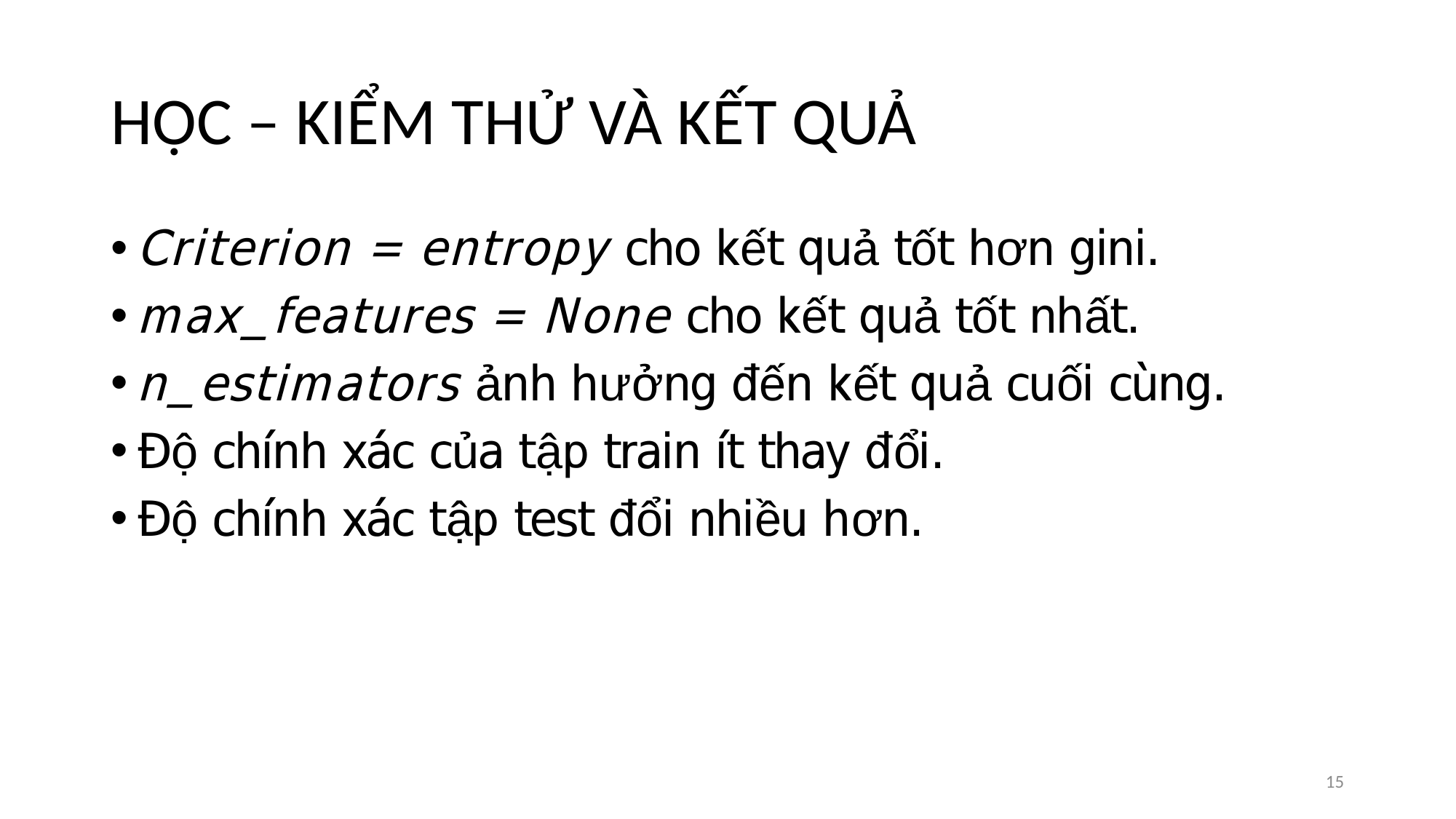

# HỌC – KIỂM THỬ VÀ KẾT QUẢ
Criterion = entropy cho kết quả tốt hơn gini.
max_features = None cho kết quả tốt nhất.
n_estimators ảnh hưởng đến kết quả cuối cùng.
Độ chính xác của tập train ít thay đổi.
Độ chính xác tập test đổi nhiều hơn.
15